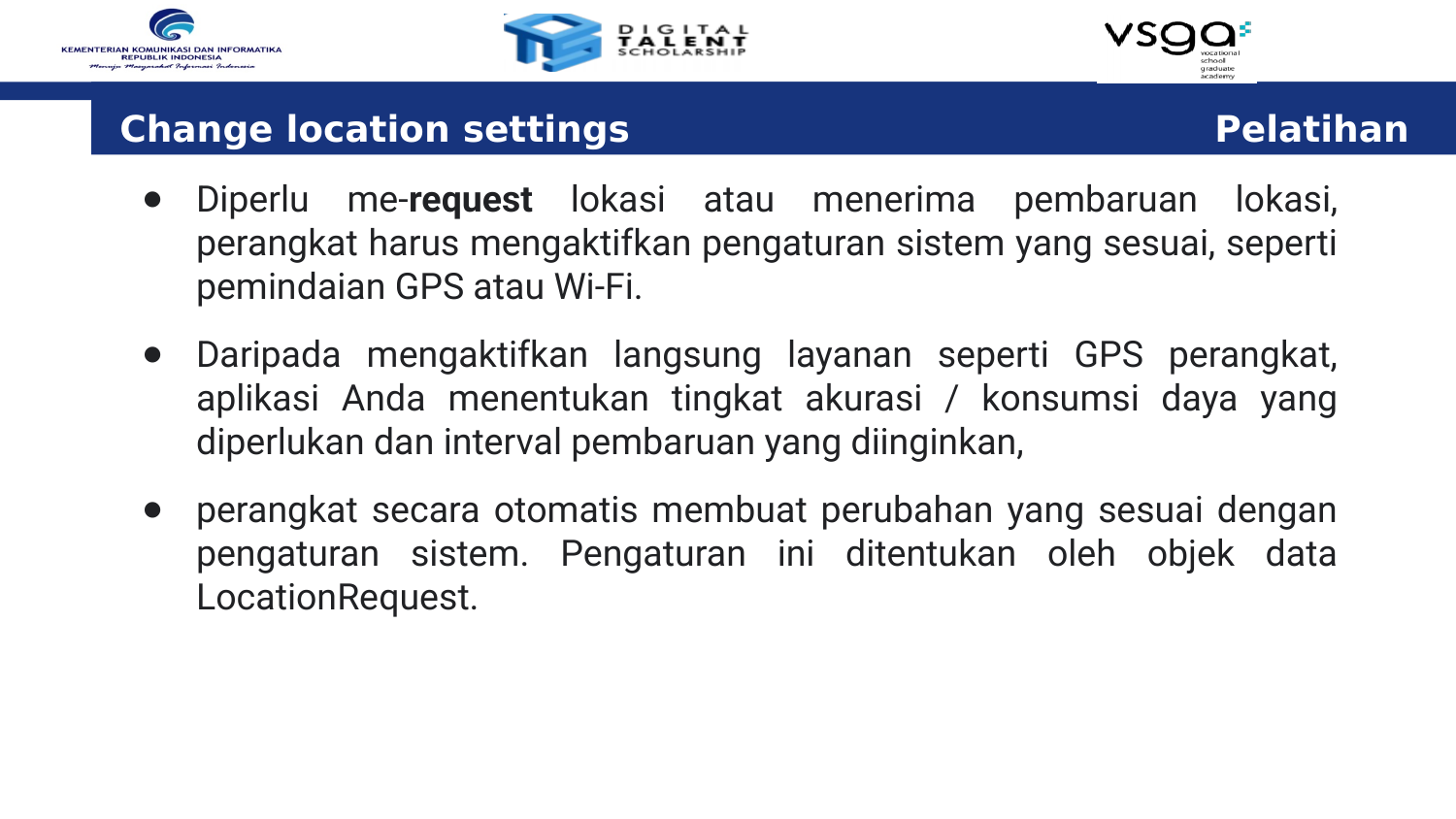

Change location settings				      Pelatihan
Diperlu me-request lokasi atau menerima pembaruan lokasi, perangkat harus mengaktifkan pengaturan sistem yang sesuai, seperti pemindaian GPS atau Wi-Fi.
Daripada mengaktifkan langsung layanan seperti GPS perangkat, aplikasi Anda menentukan tingkat akurasi / konsumsi daya yang diperlukan dan interval pembaruan yang diinginkan,
perangkat secara otomatis membuat perubahan yang sesuai dengan pengaturan sistem. Pengaturan ini ditentukan oleh objek data LocationRequest.